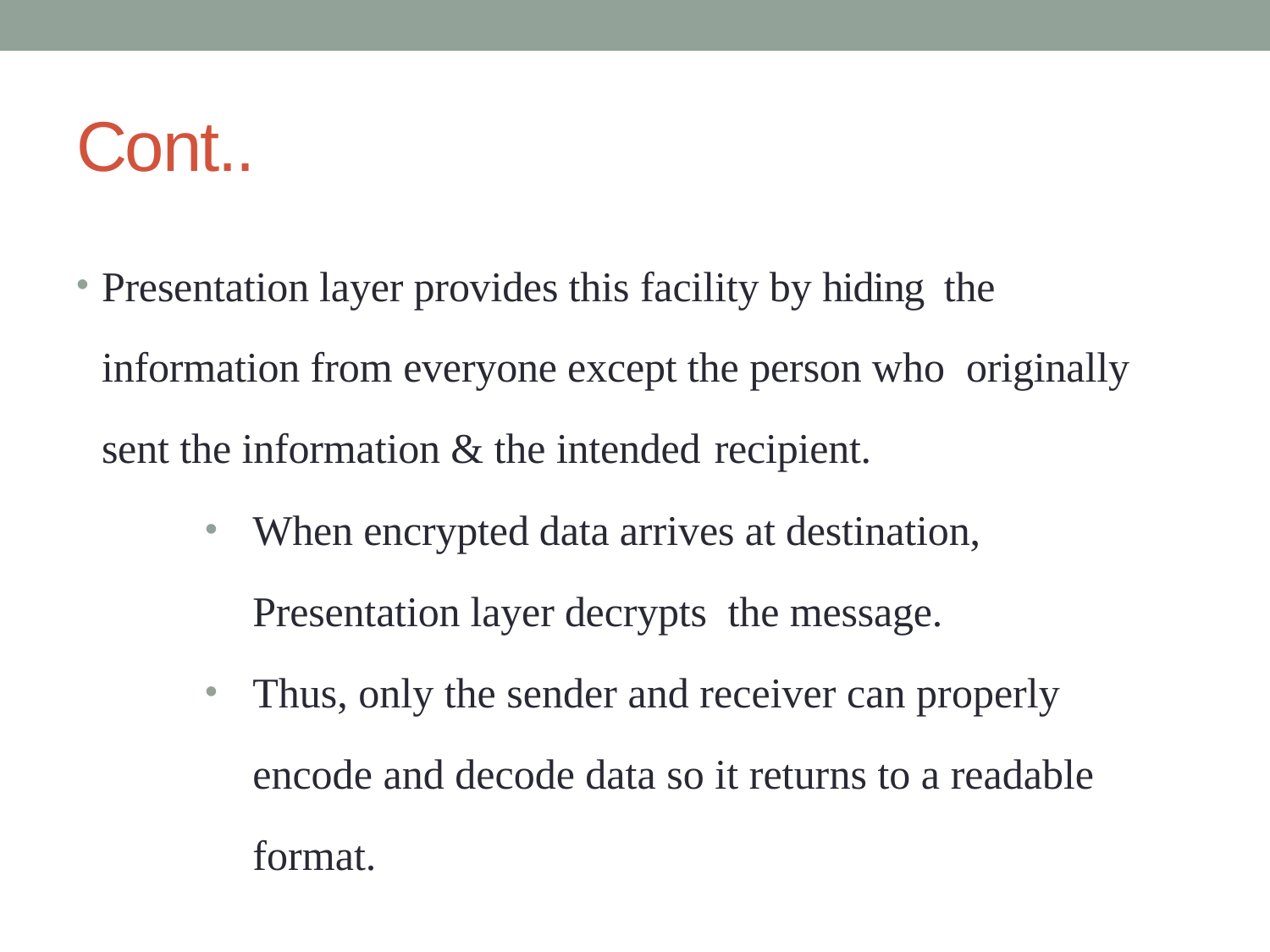

# Cont..
Presentation layer provides this facility by hiding  the information from everyone except the person who  originally sent the information & the intended recipient.
When encrypted data arrives at destination, Presentation layer decrypts  the message.
Thus, only the sender and receiver can properly encode and decode data so it returns to a readable format.